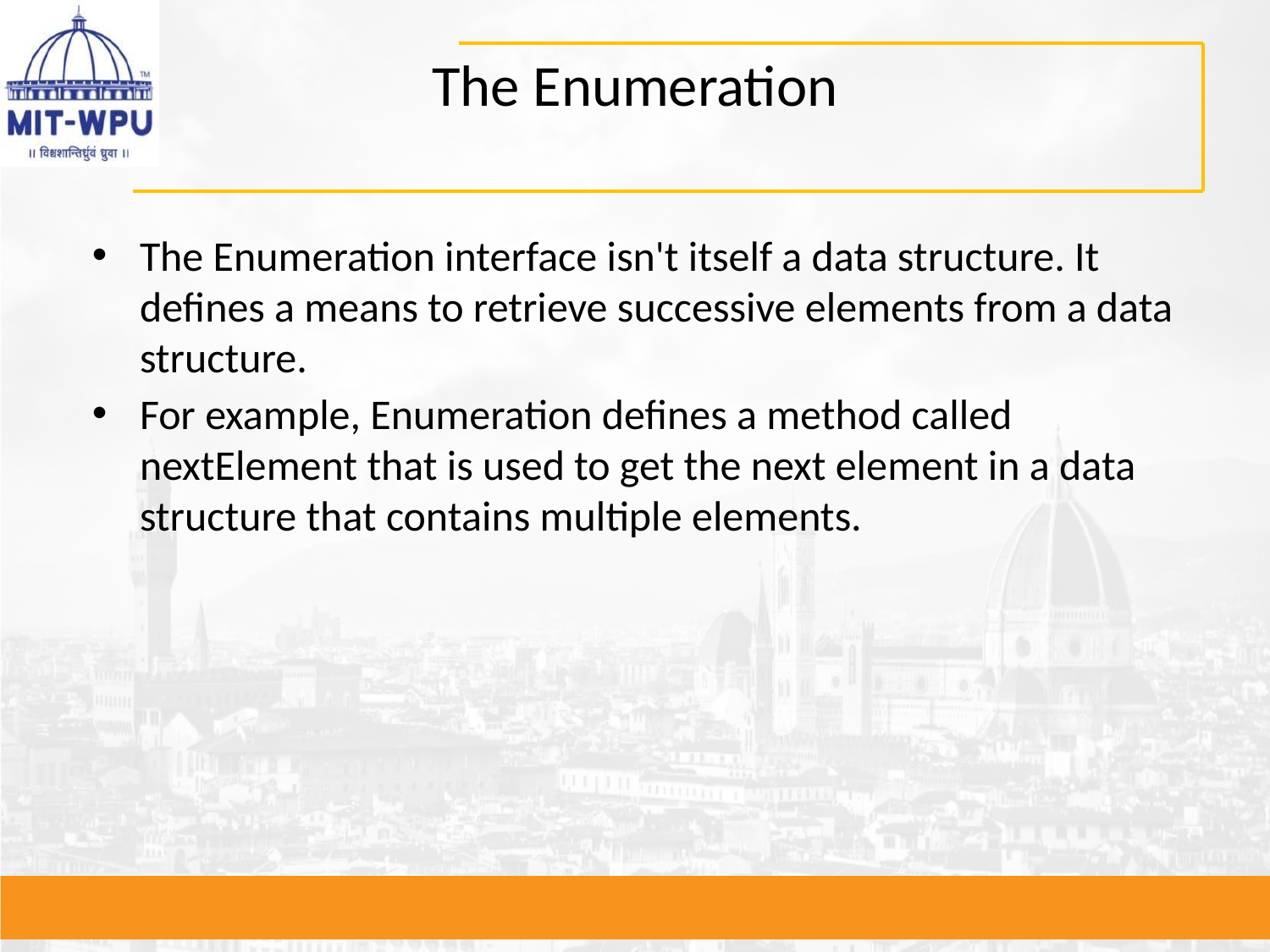

# The Enumeration
The Enumeration interface isn't itself a data structure. It defines a means to retrieve successive elements from a data structure.
For example, Enumeration defines a method called nextElement that is used to get the next element in a data structure that contains multiple elements.